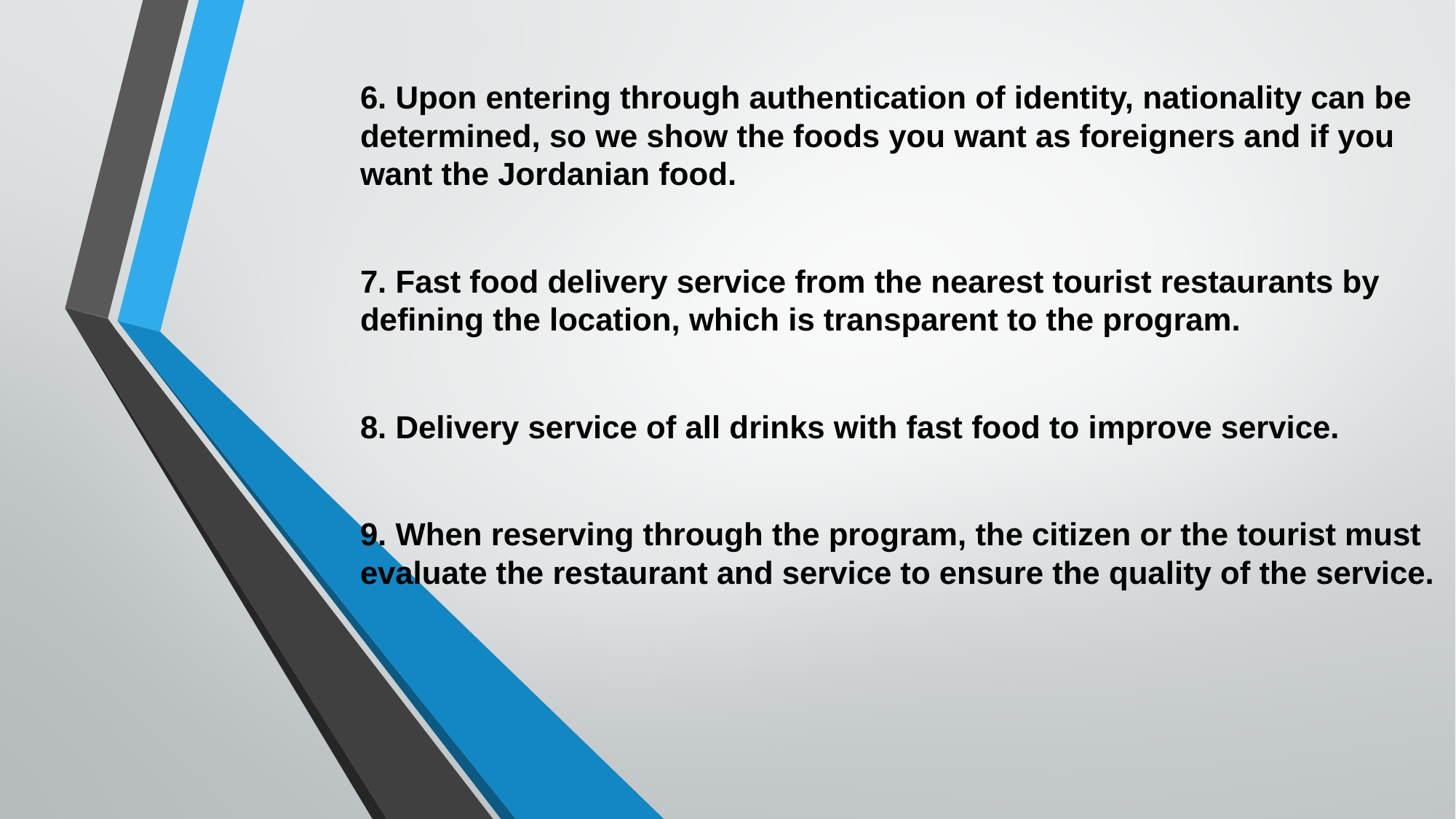

6. Upon entering through authentication of identity, nationality can be determined, so we show the foods you want as foreigners and if you want the Jordanian food.

7. Fast food delivery service from the nearest tourist restaurants by defining the location, which is transparent to the program.

8. Delivery service of all drinks with fast food to improve service.

9. When reserving through the program, the citizen or the tourist must evaluate the restaurant and service to ensure the quality of the service.